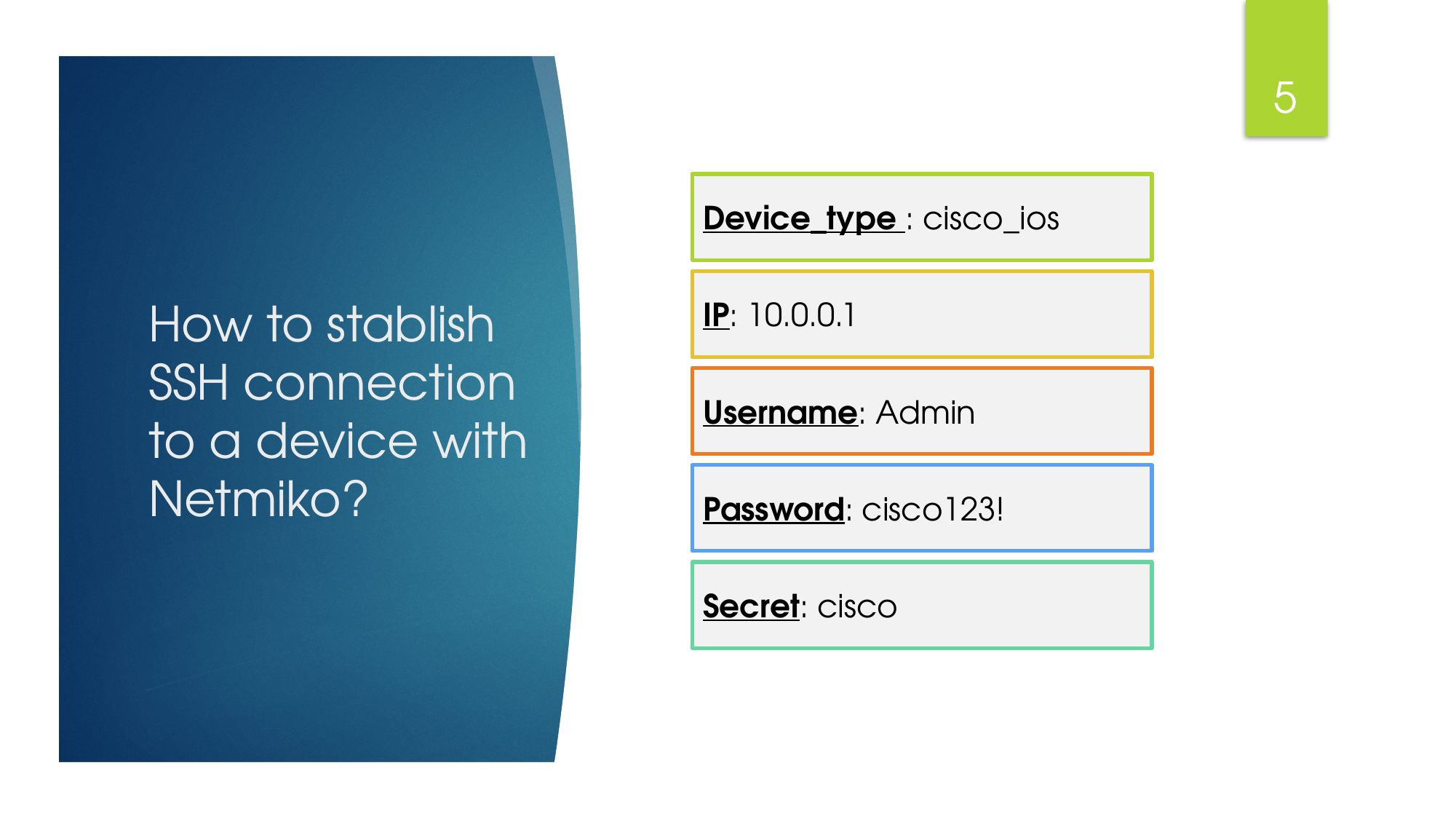

5
Device_type : cisco_ios
IP: 10.0.0.1
# How to stablish  SSH connection to a device with Netmiko?
Username: Admin
Password: cisco123!
Secret: cisco